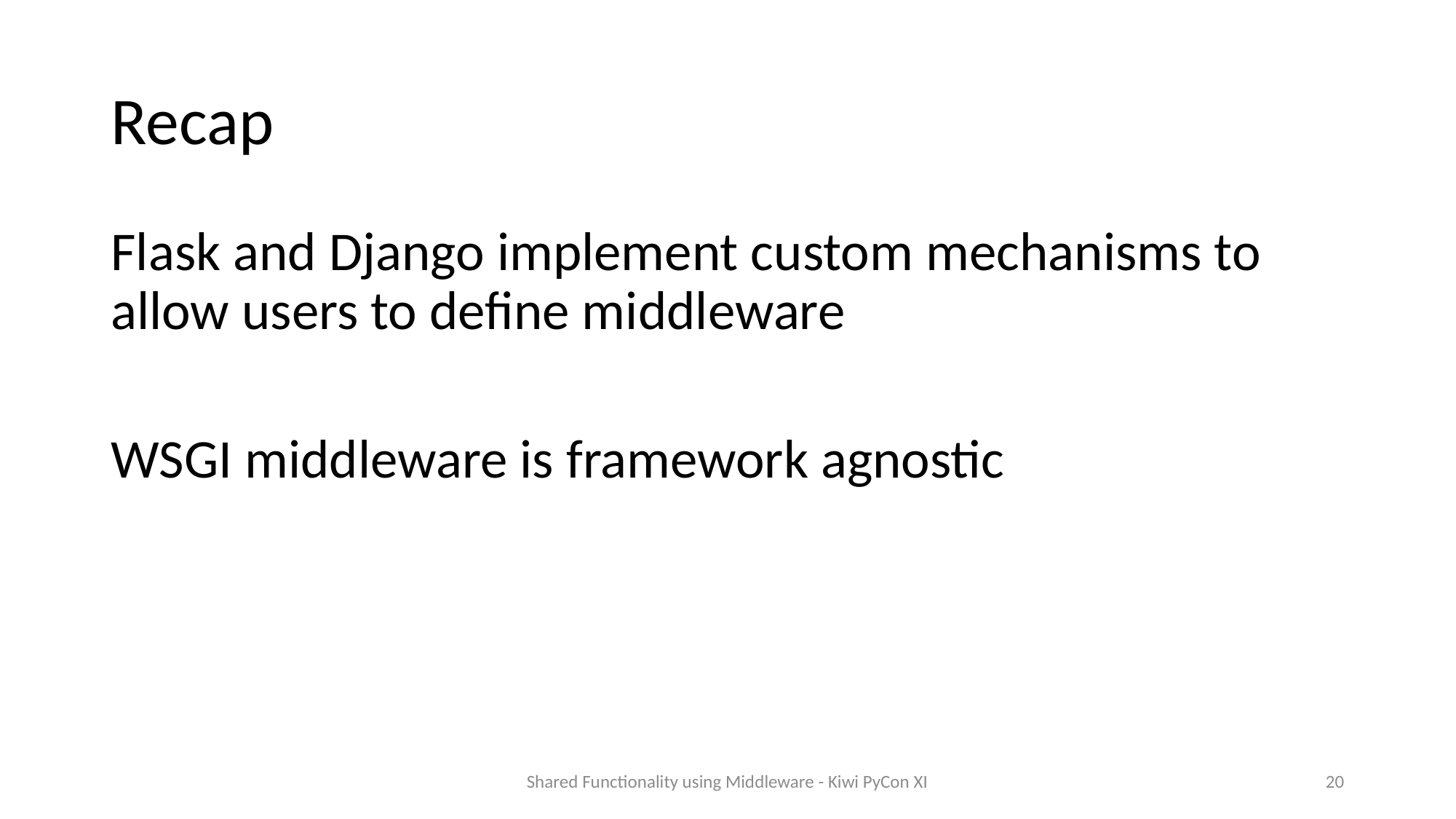

# Recap
Flask and Django implement custom mechanisms to allow users to define middleware

WSGI middleware is framework agnostic

Shared Functionality using Middleware - Kiwi PyCon XI
20